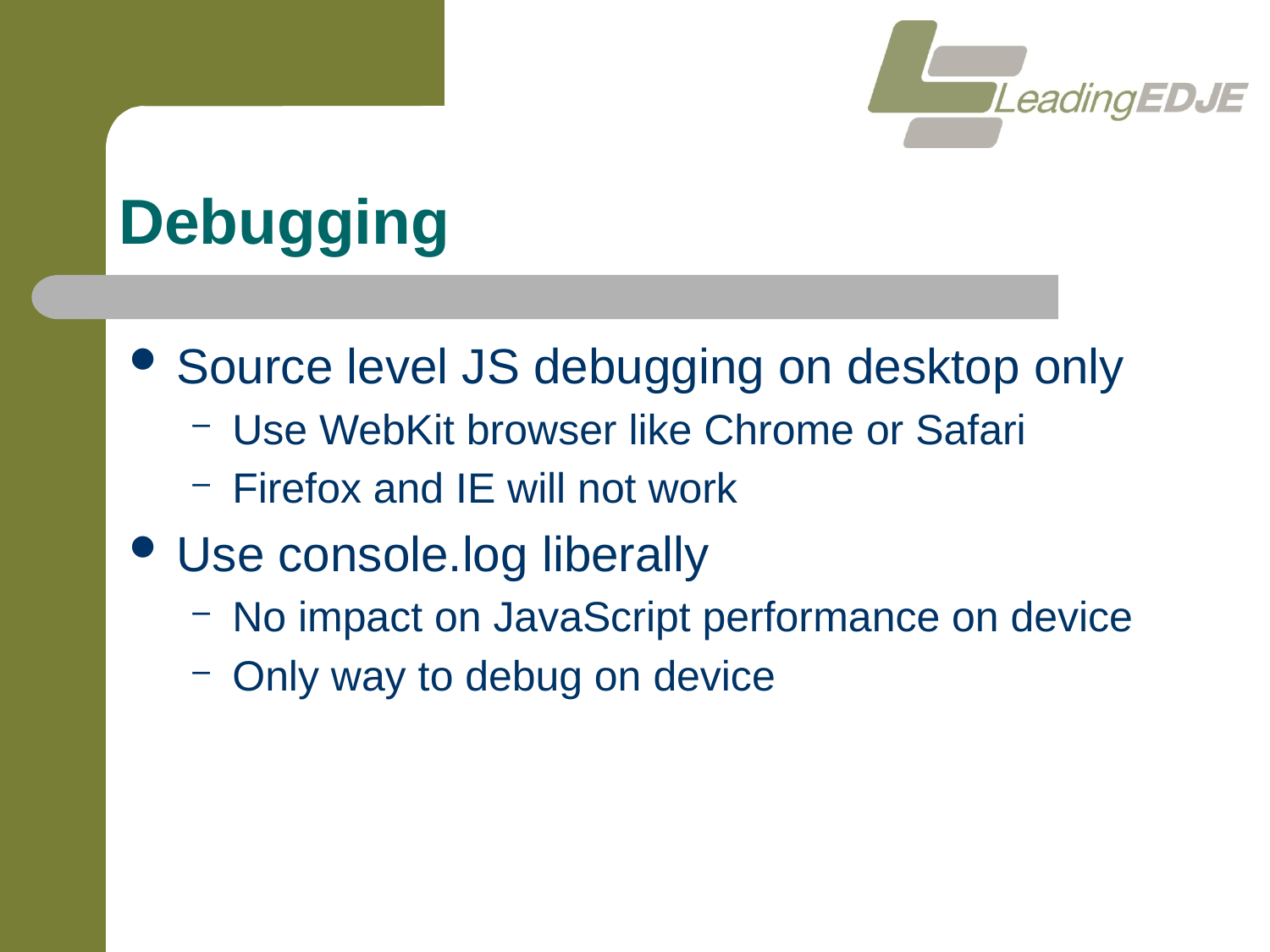

# Debugging
Source level JS debugging on desktop only
Use WebKit browser like Chrome or Safari
Firefox and IE will not work
Use console.log liberally
No impact on JavaScript performance on device
Only way to debug on device